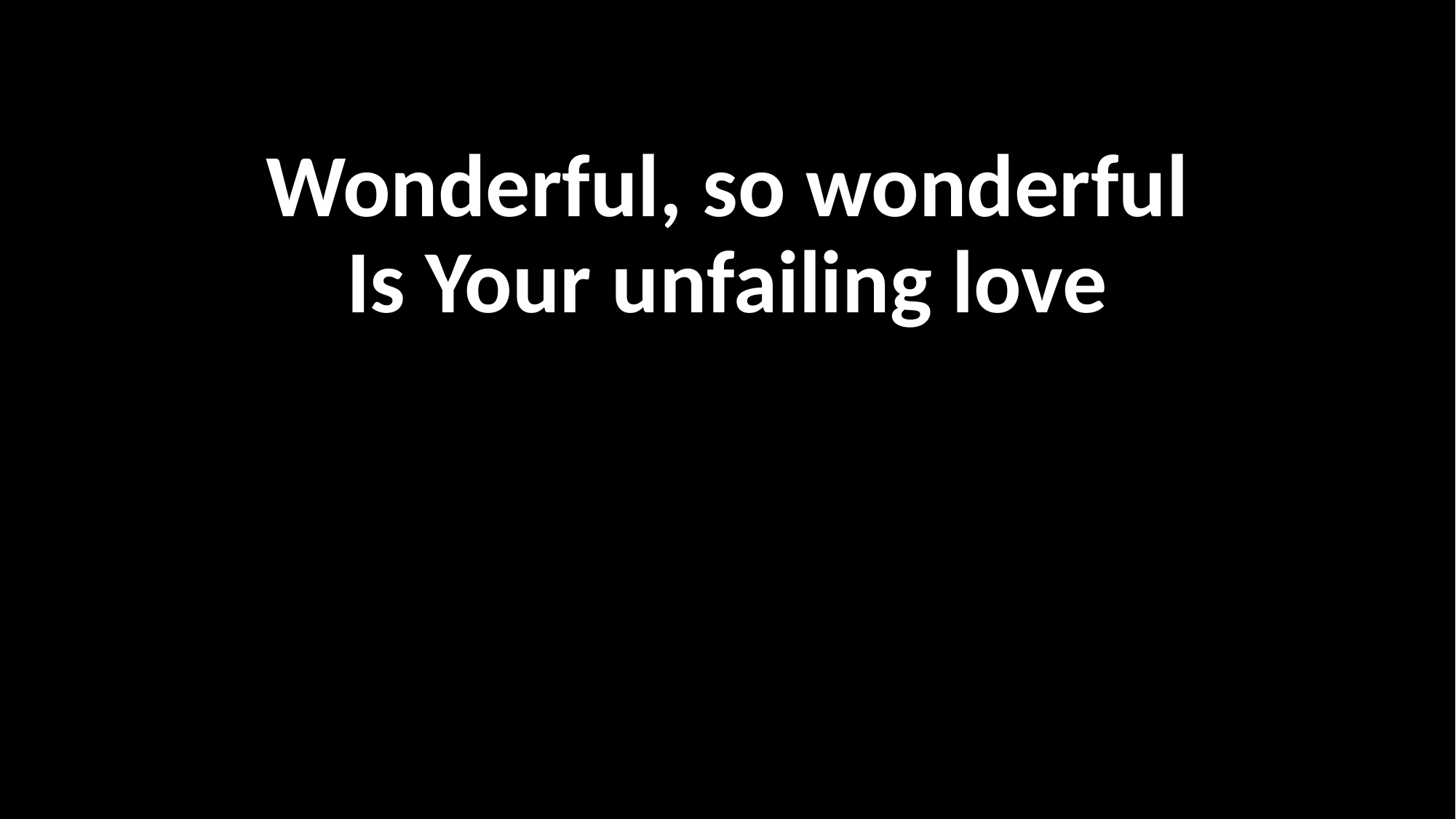

Wonderful, so wonderful
Is Your unfailing love